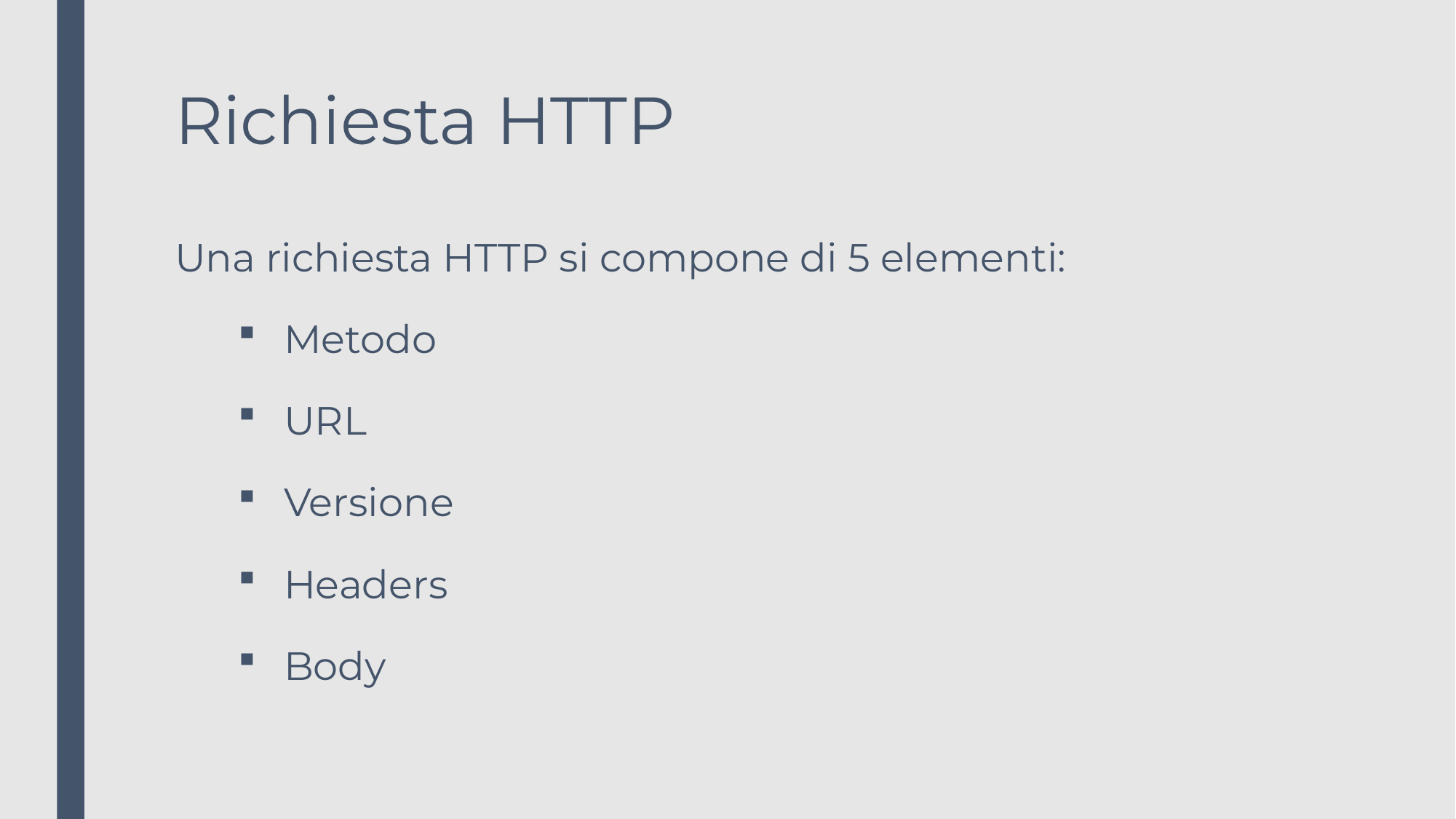

# Richiesta HTTP
Una richiesta HTTP si compone di 5 elementi:
Metodo
URL
Versione
Headers
Body